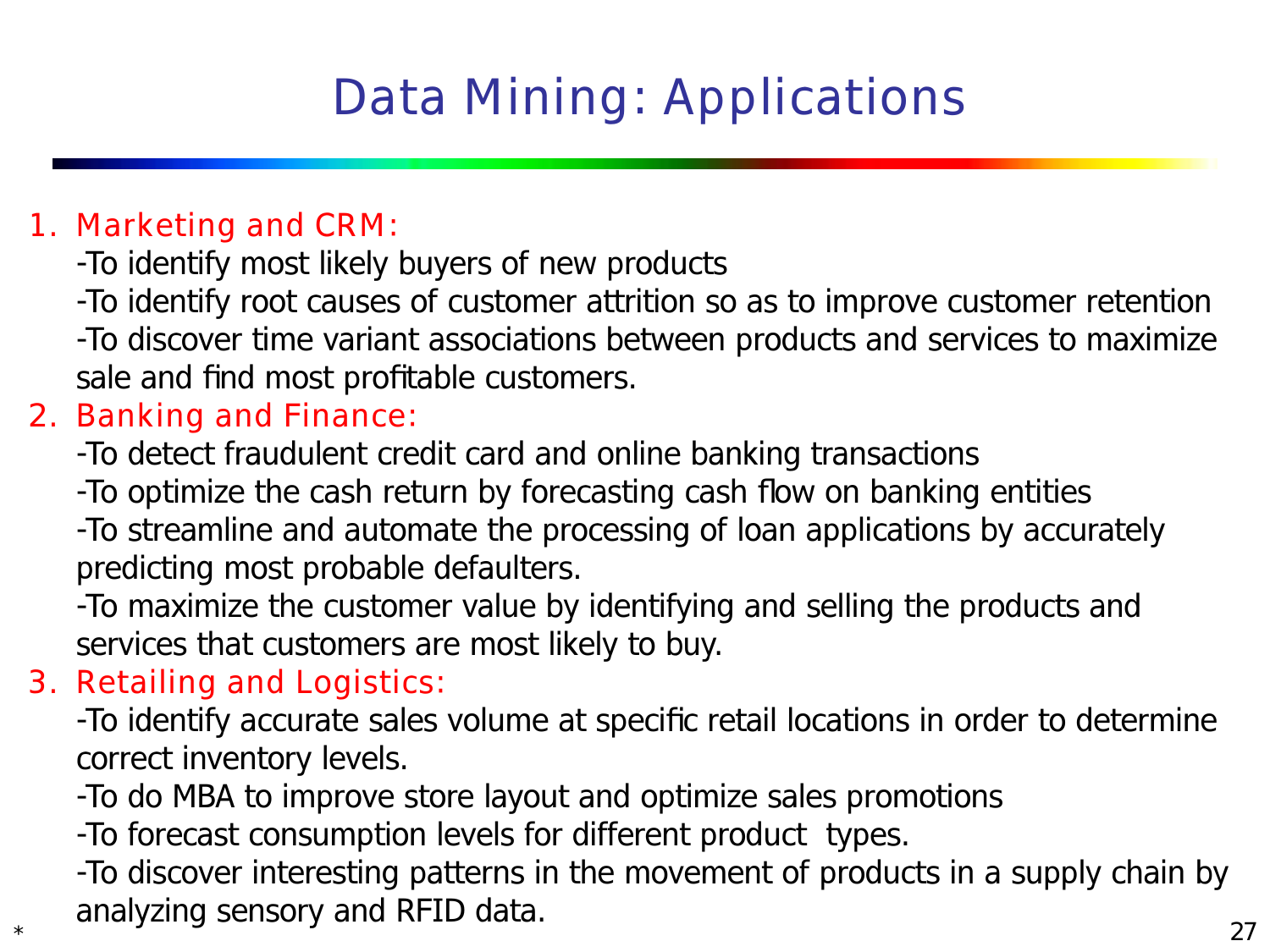

# Data Mining: Applications

Marketing and CRM:
-To identify most likely buyers of new products
-To identify root causes of customer attrition so as to improve customer retention
-To discover time variant associations between products and services to maximize sale and find most profitable customers.
Banking and Finance:
-To detect fraudulent credit card and online banking transactions
-To optimize the cash return by forecasting cash flow on banking entities
-To streamline and automate the processing of loan applications by accurately predicting most probable defaulters.
-To maximize the customer value by identifying and selling the products and services that customers are most likely to buy.
Retailing and Logistics:
-To identify accurate sales volume at specific retail locations in order to determine correct inventory levels.
-To do MBA to improve store layout and optimize sales promotions
-To forecast consumption levels for different product  types.
-To discover interesting patterns in the movement of products in a supply chain by analyzing sensory and RFID data.

*
27